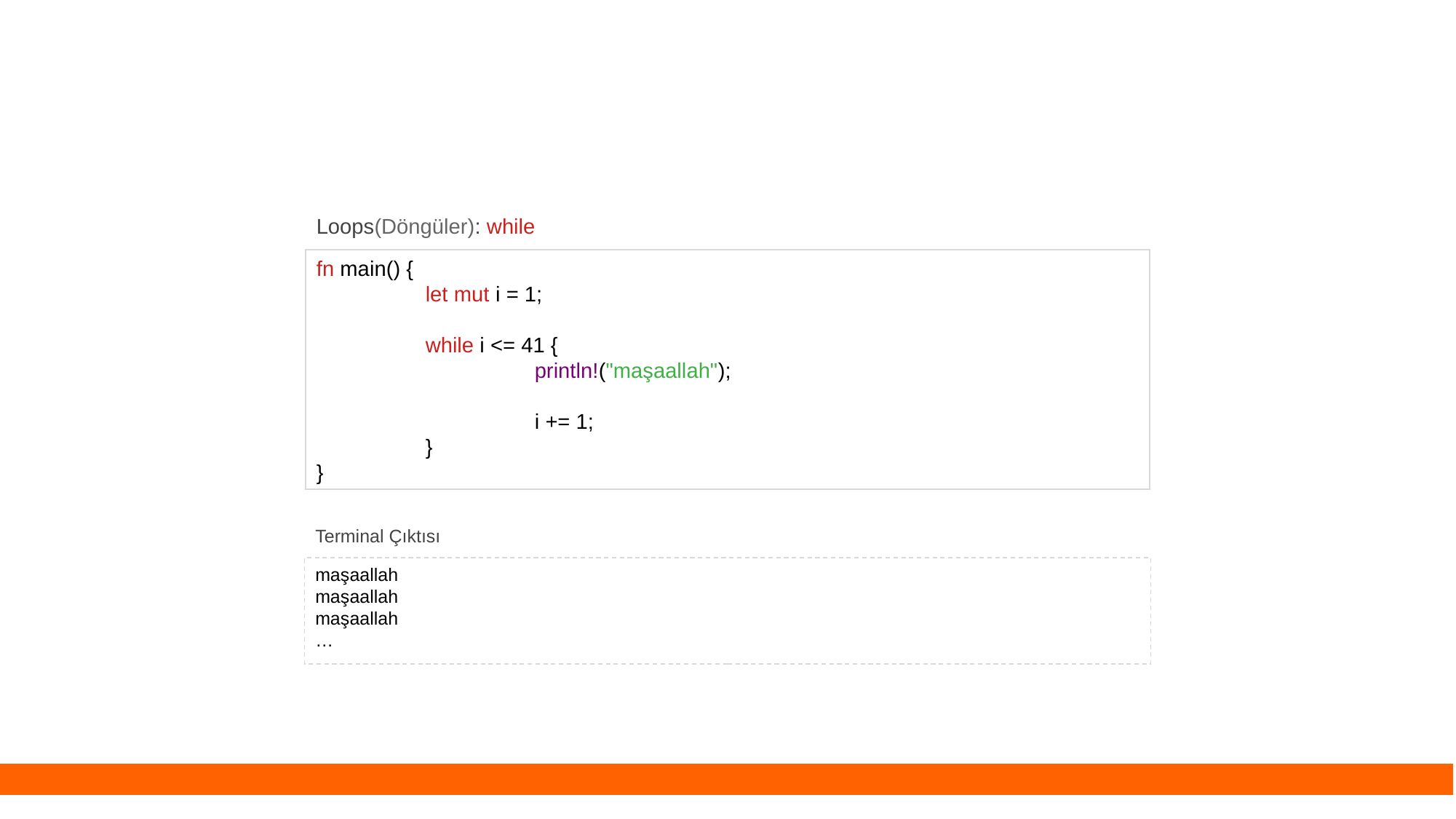

Loops(Döngüler): while
fn main() {
	let mut i = 1;

	while i <= 41 {
		println!("maşaallah");

		i += 1;
	}
}
Terminal Çıktısı
maşaallah
maşaallah
maşaallah
…